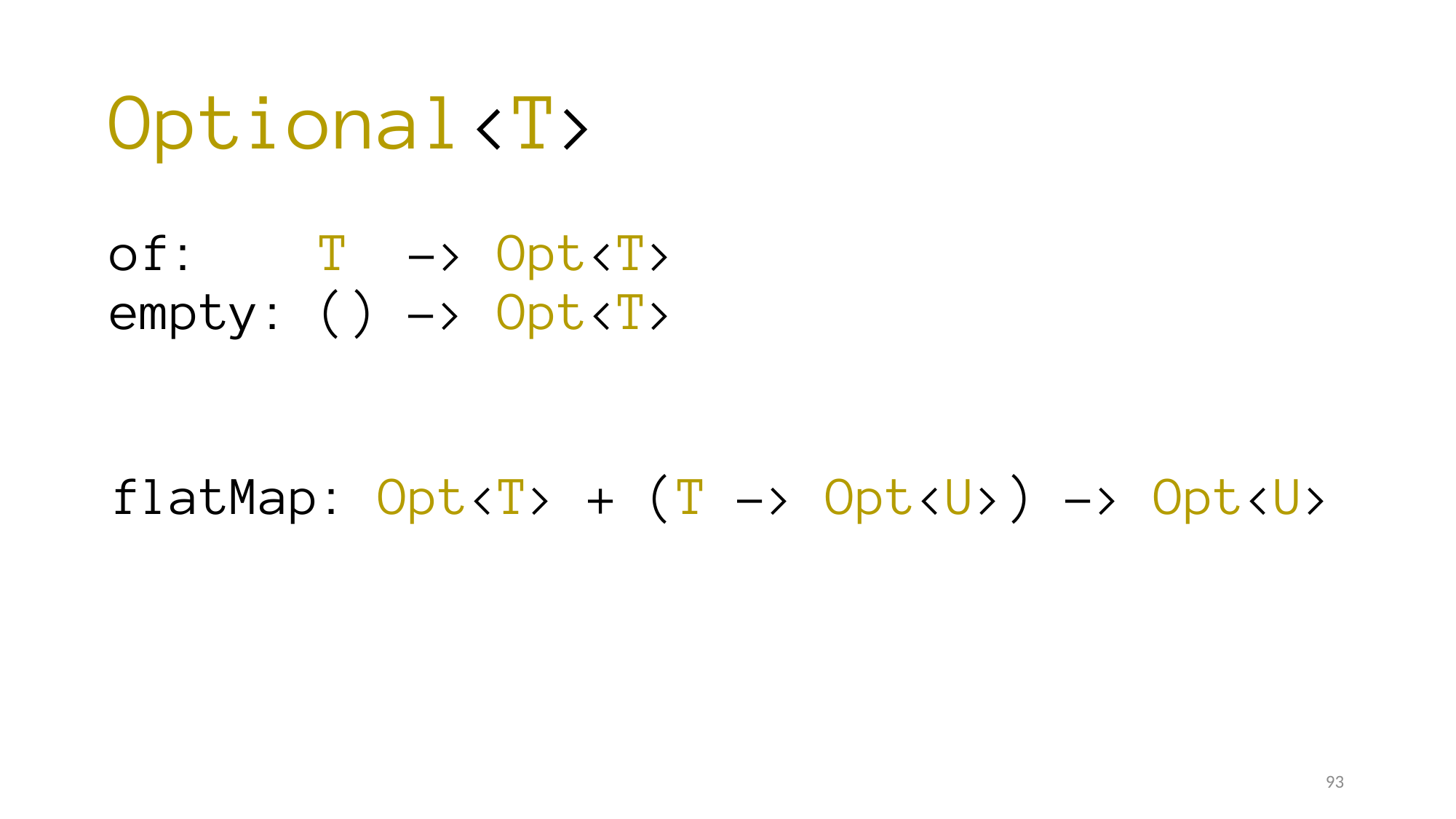

# Optional<T>
of:    T  -> Opt<T>
empty: () -> Opt<T>

flatMap: Opt<T> + (T -> Opt<U>) -> Opt<U>
93